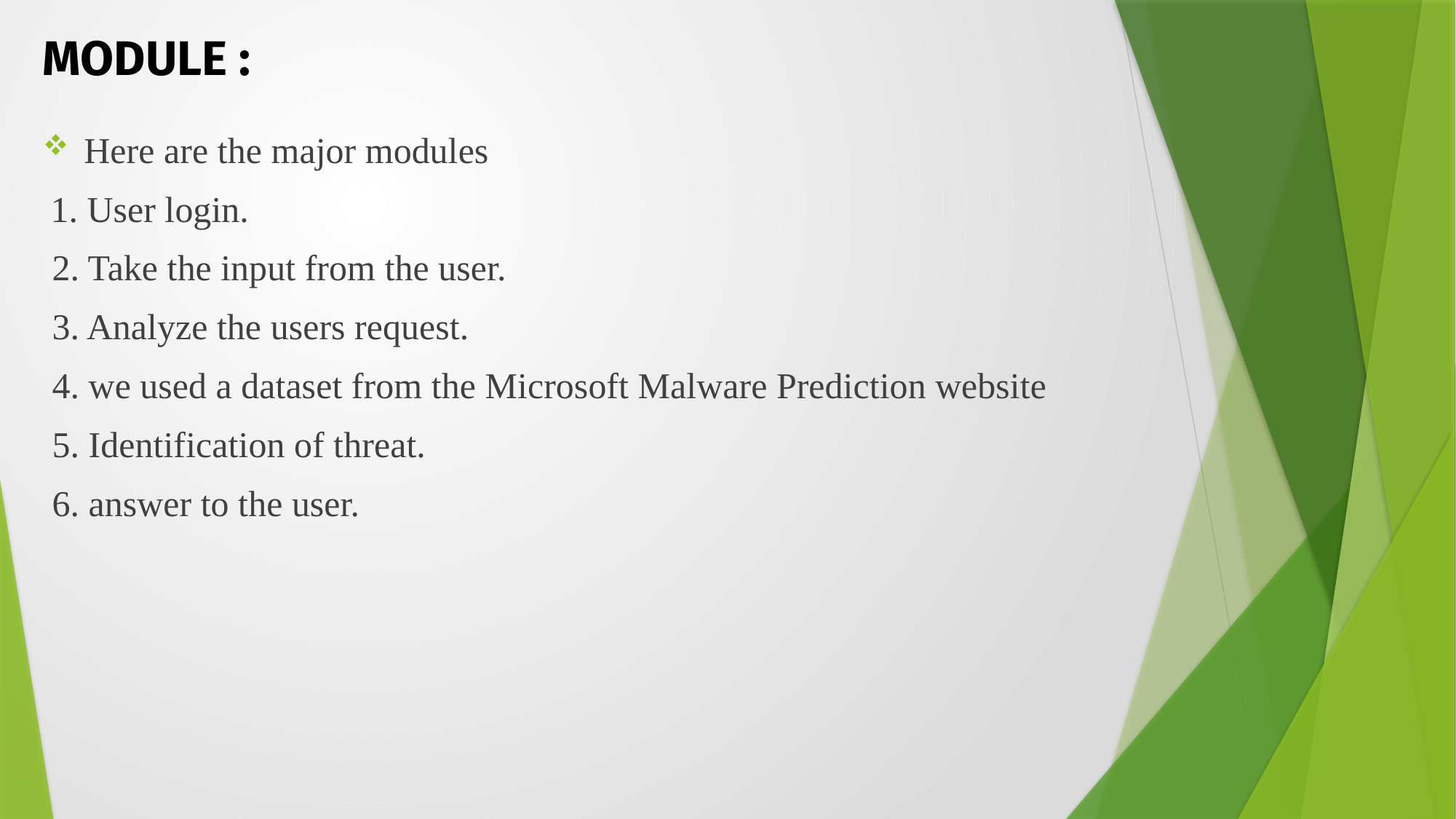

# MODULE :
Here are the major modules
 1. User login.
 2. Take the input from the user.
 3. Analyze the users request.
 4. we used a dataset from the Microsoft Malware Prediction website
 5. Identification of threat.
 6. answer to the user.